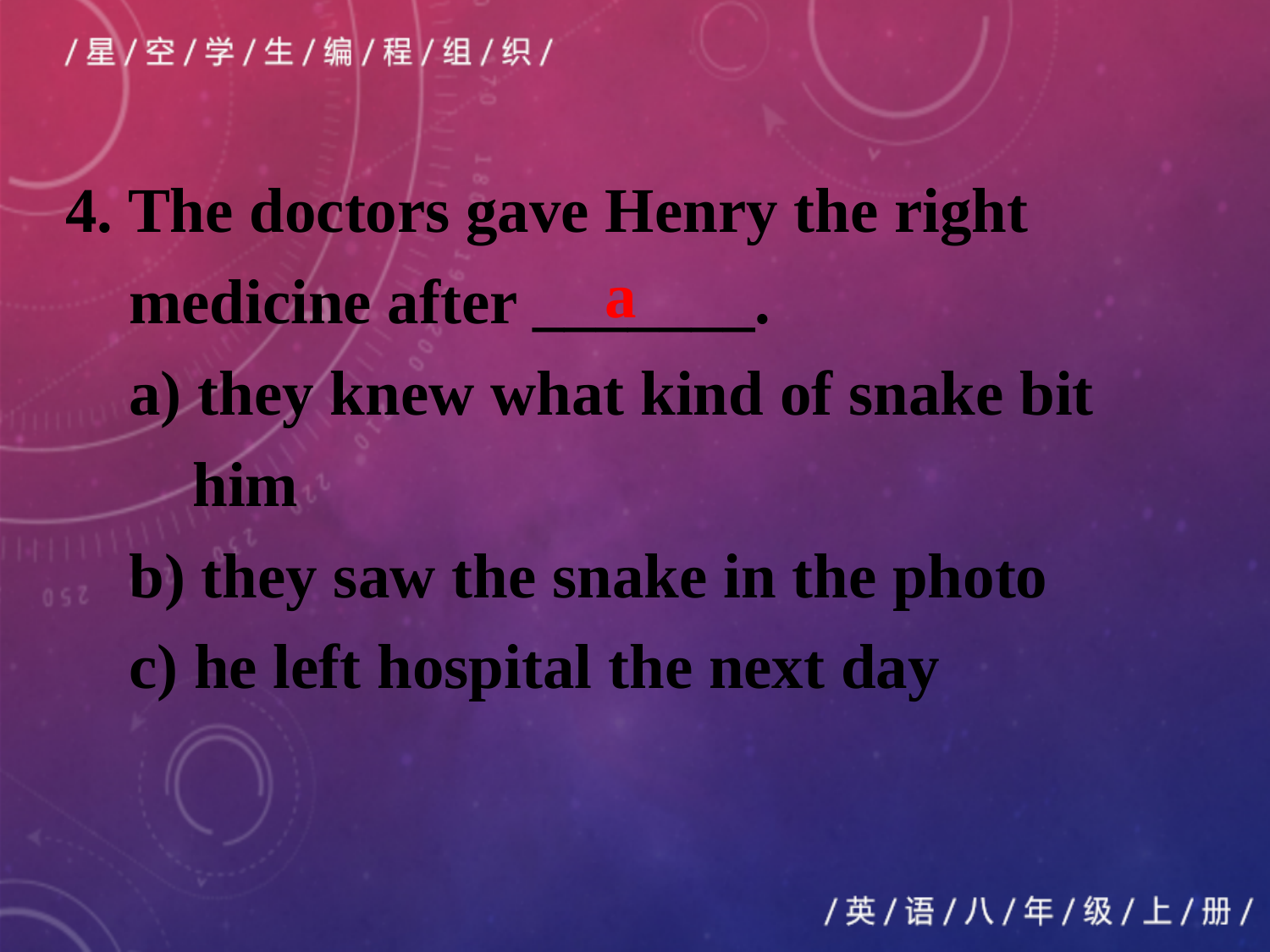

4. The doctors gave Henry the right
    medicine after _______.
    a) they knew what kind of snake bit
        him
    b) they saw the snake in the photo
    c) he left hospital the next day
a